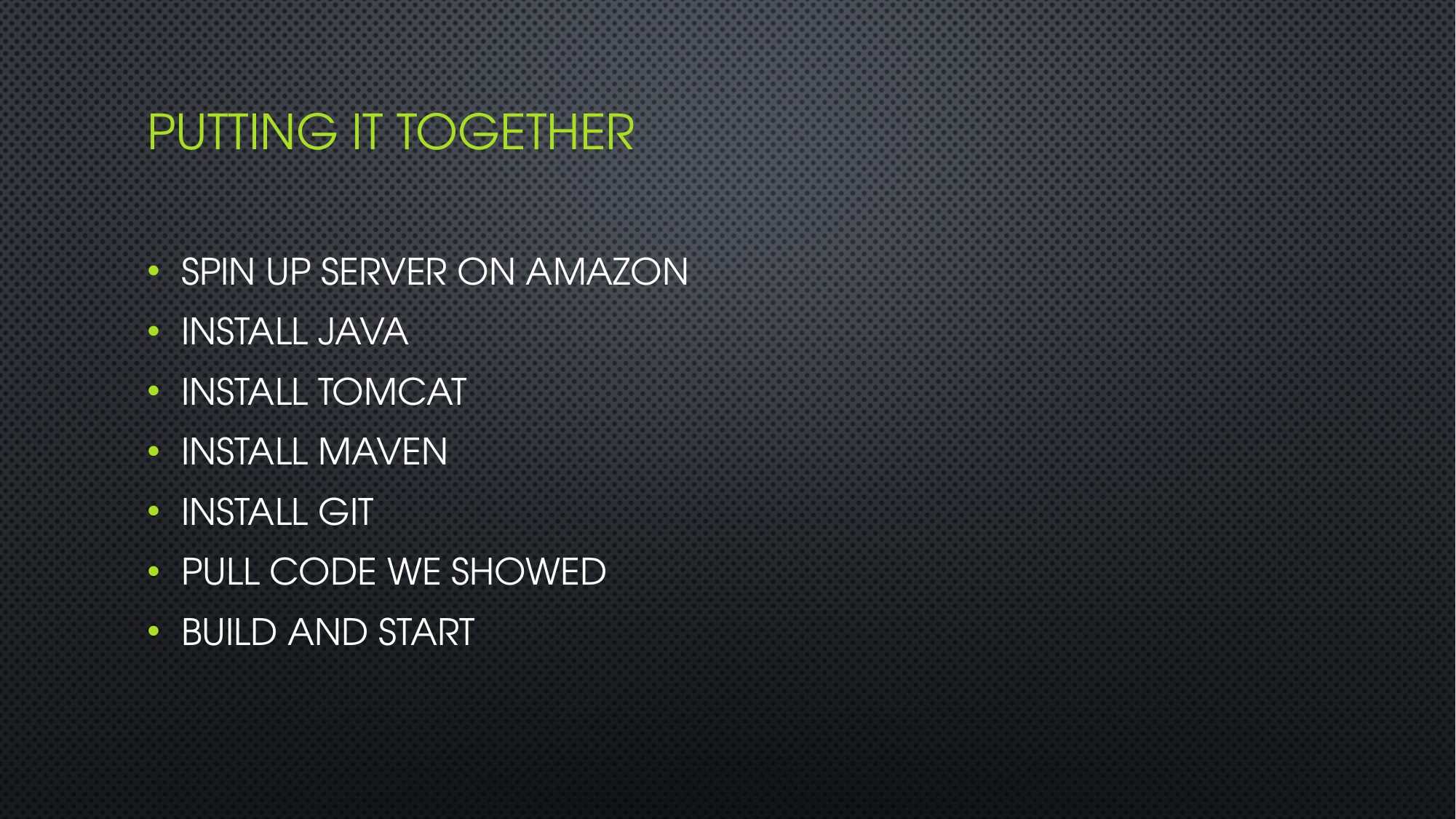

# Putting It Together
Spin up server on Amazon
Install Java
Install Tomcat
Install Maven
Install Git
Pull Code We Showed
Build and START